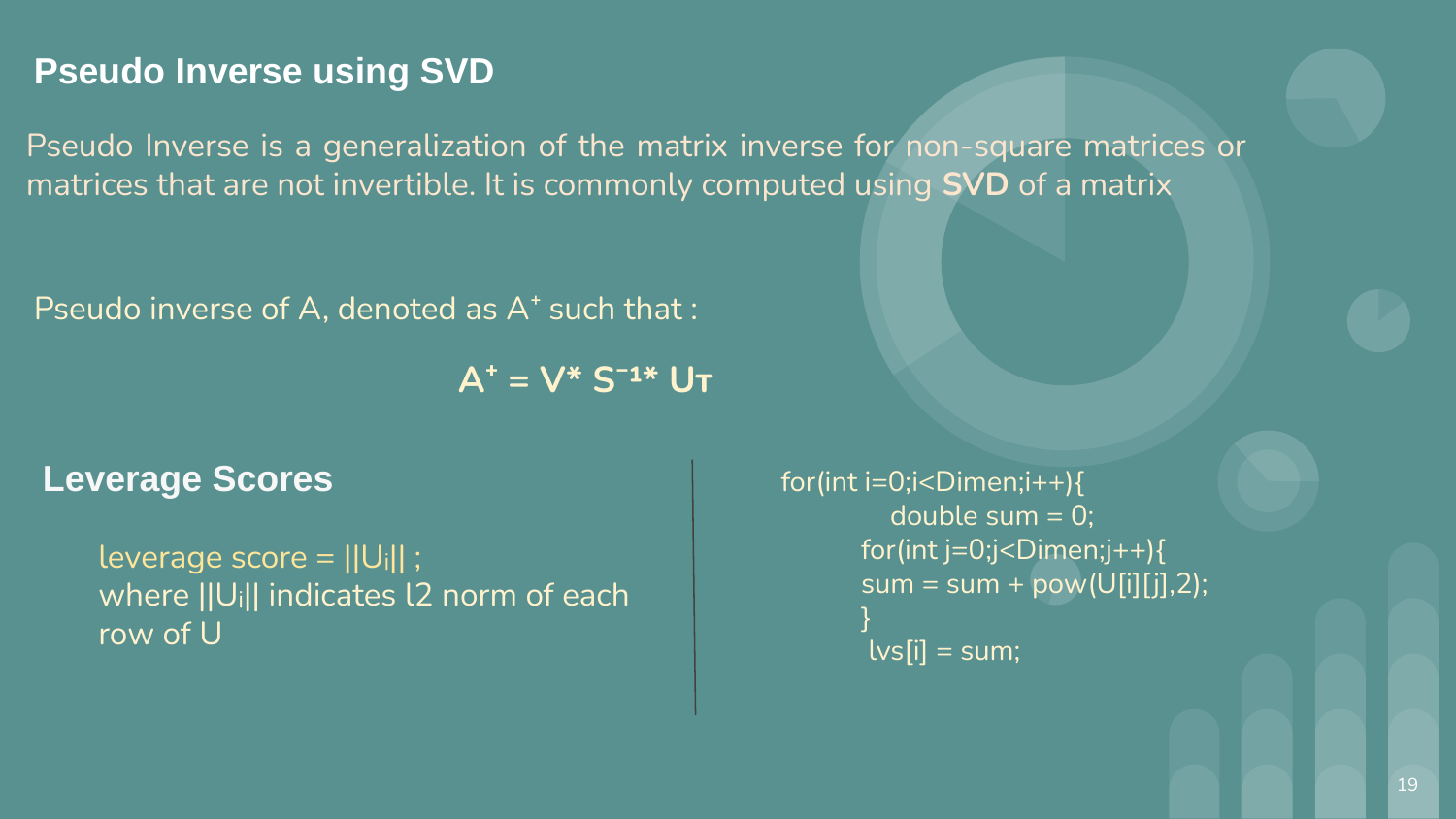

# Pseudo Inverse using SVD
Pseudo Inverse is a generalization of the matrix inverse for non-square matrices or matrices that are not invertible. It is commonly computed using SVD of a matrix
Pseudo inverse of A, denoted as A⁺ such that :
A⁺ = V* S⁻¹* Uт
Leverage Scores
 for(int i=0;i<Dimen;i++){
                double sum = 0;
            for(int j=0;j<Dimen;j++){
            sum = sum + pow(U[i][j],2);
            }
             lvs[i] = sum;
leverage score = ||Uᵢ|| ;
where ||Uᵢ|| indicates l2 norm of each row of U

19